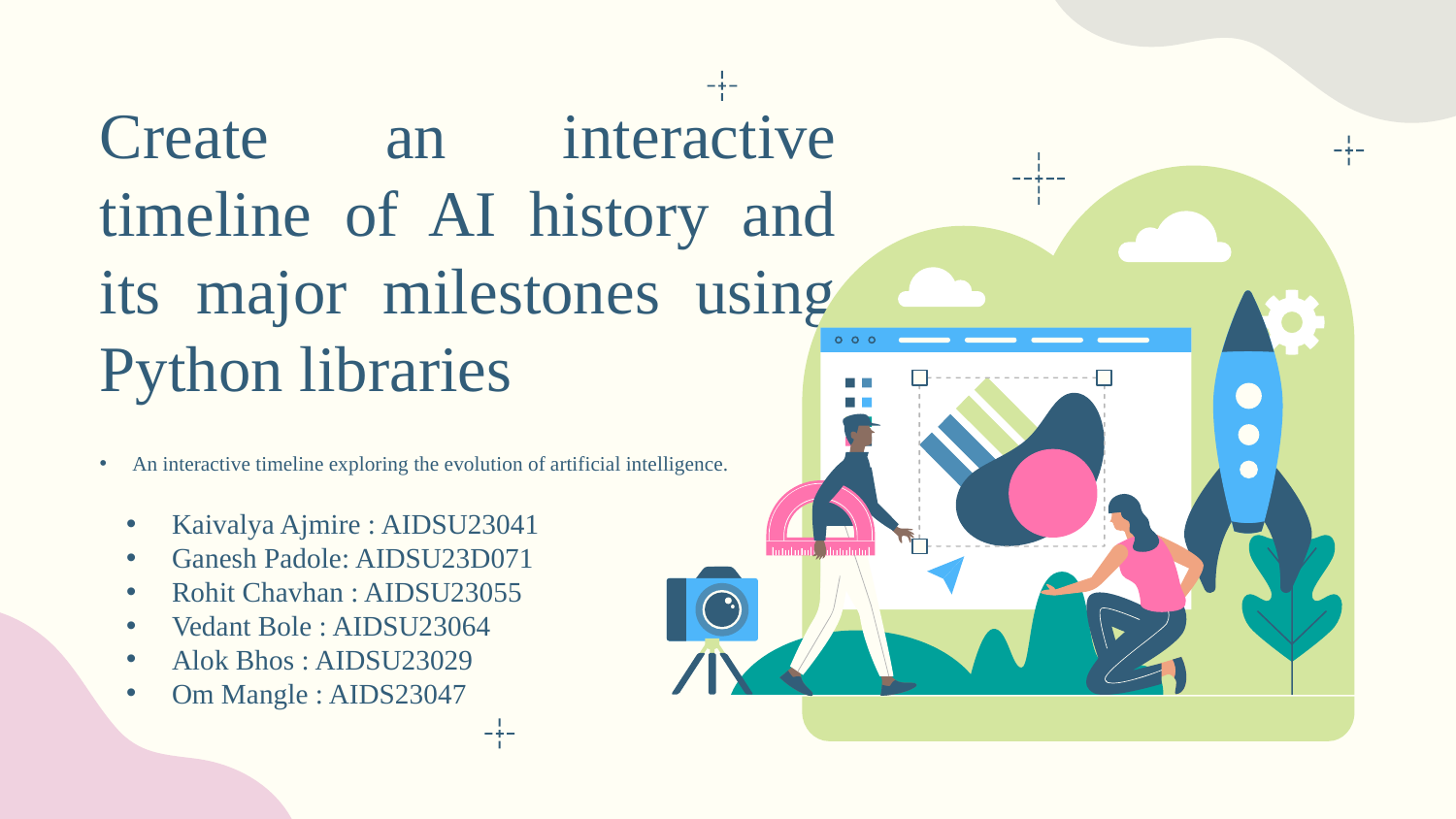

Create an interactive timeline of AI history and its major milestones using Python libraries

# An interactive timeline exploring the evolution of artificial intelligence.
Kaivalya Ajmire : AIDSU23041
Ganesh Padole: AIDSU23D071
Rohit Chavhan : AIDSU23055
Vedant Bole : AIDSU23064
Alok Bhos : AIDSU23029
Om Mangle : AIDS23047